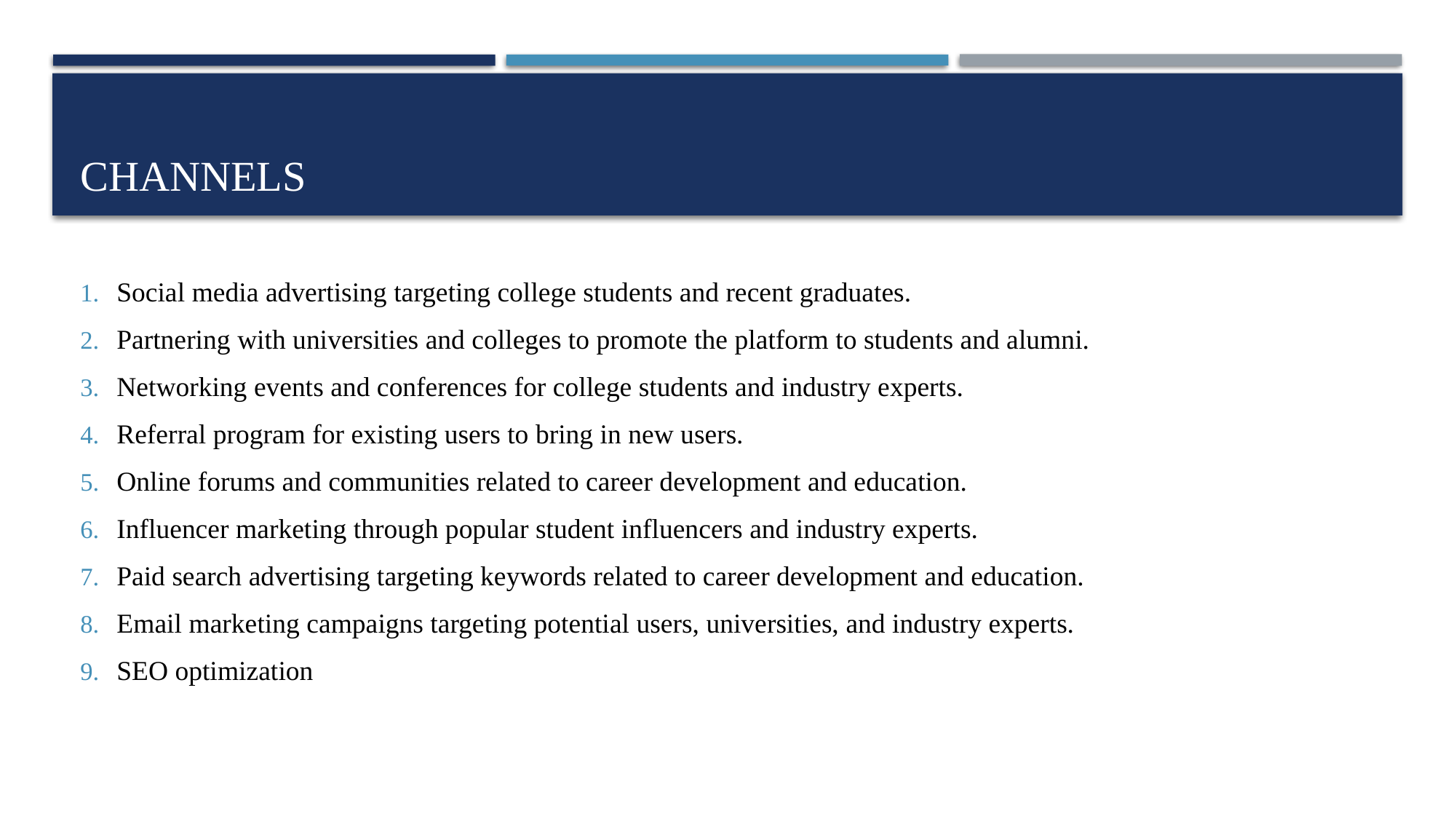

# channels
Social media advertising targeting college students and recent graduates.
Partnering with universities and colleges to promote the platform to students and alumni.
Networking events and conferences for college students and industry experts.
Referral program for existing users to bring in new users.
Online forums and communities related to career development and education.
Influencer marketing through popular student influencers and industry experts.
Paid search advertising targeting keywords related to career development and education.
Email marketing campaigns targeting potential users, universities, and industry experts.
SEO optimization